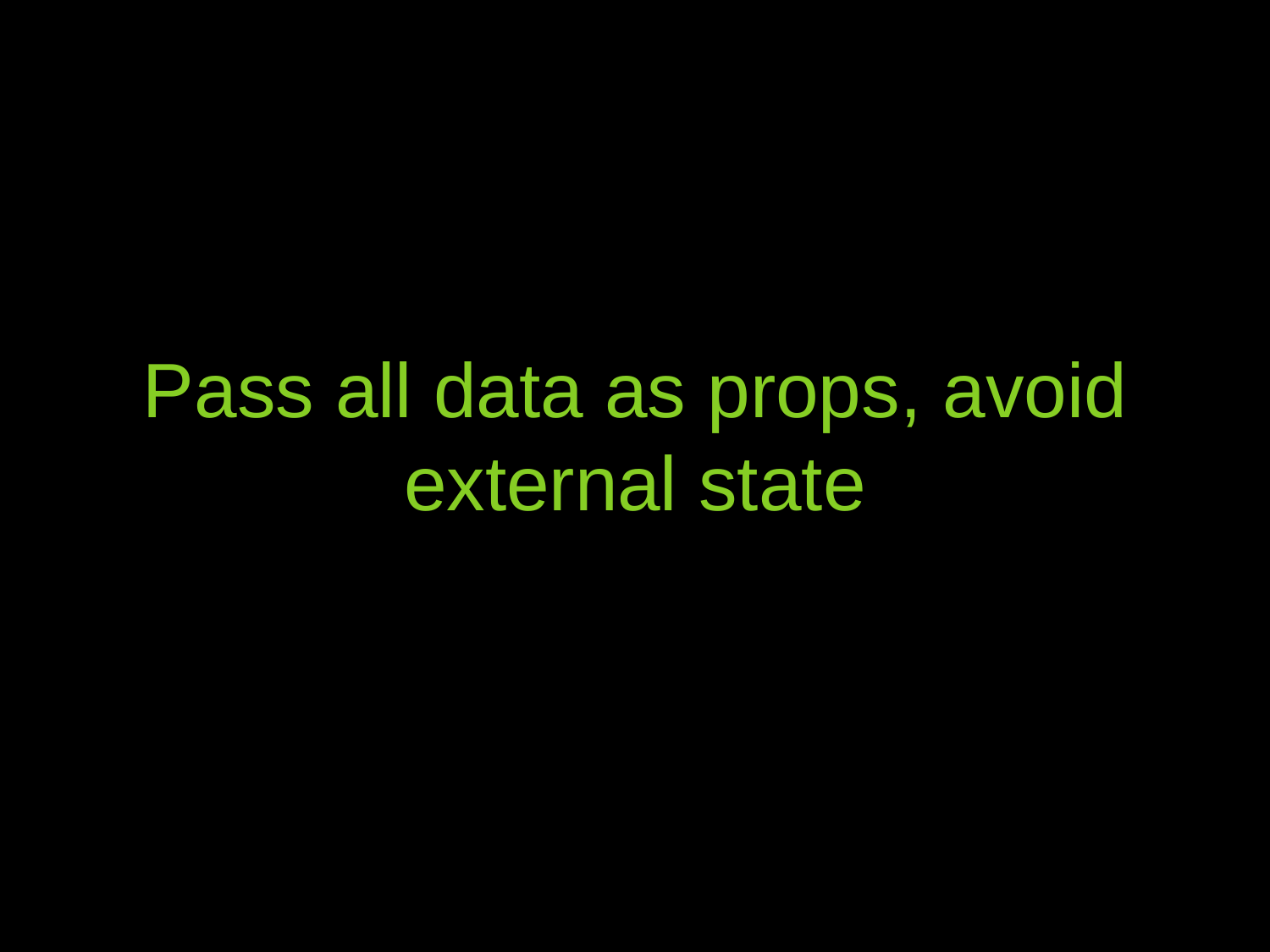

# Pass all data as props, avoid external state